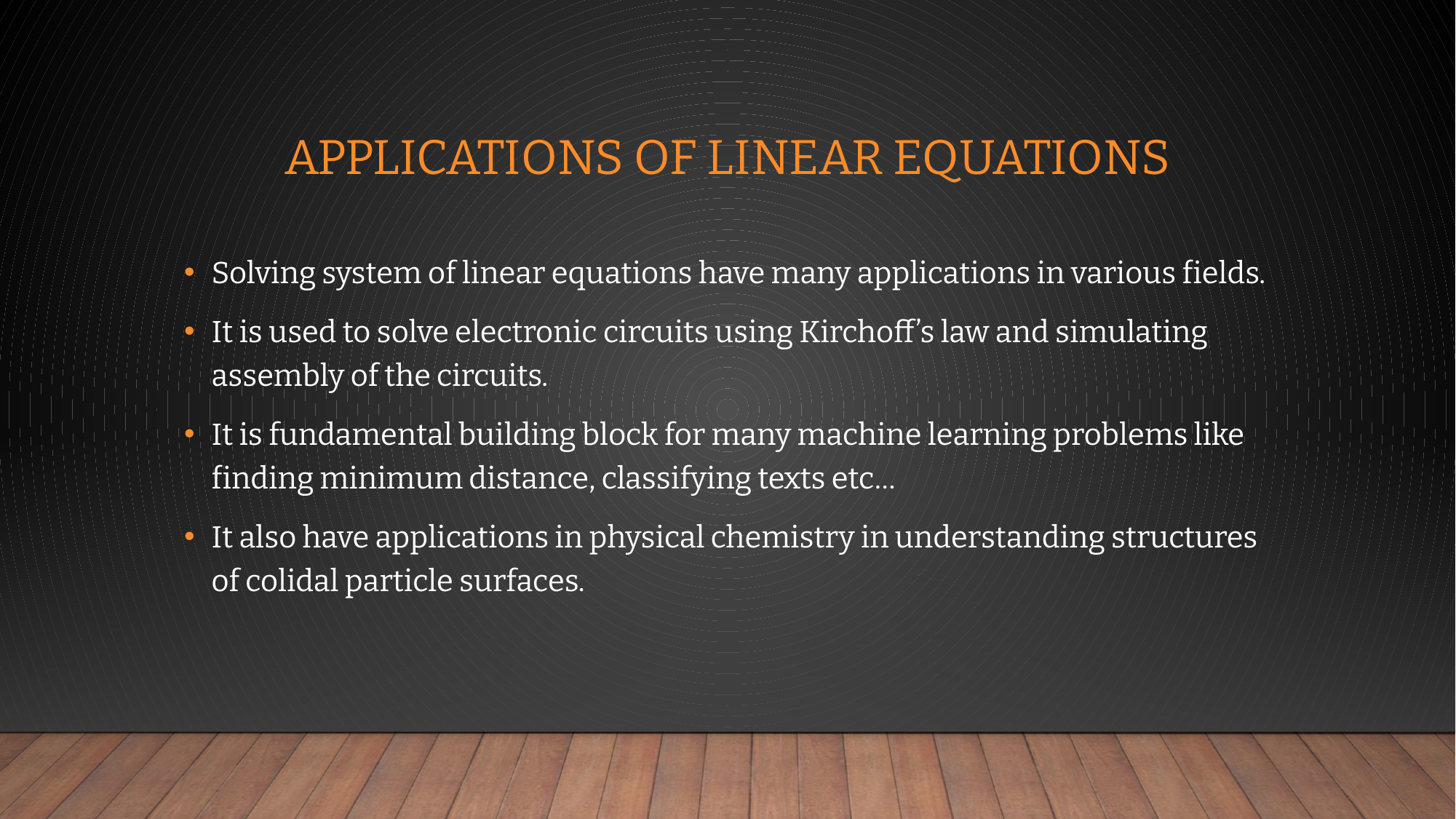

# Applications of linear equations
Solving system of linear equations have many applications in various fields.
It is used to solve electronic circuits using Kirchoff’s law and simulating assembly of the circuits.
It is fundamental building block for many machine learning problems like finding minimum distance, classifying texts etc…
It also have applications in physical chemistry in understanding structures of colidal particle surfaces.